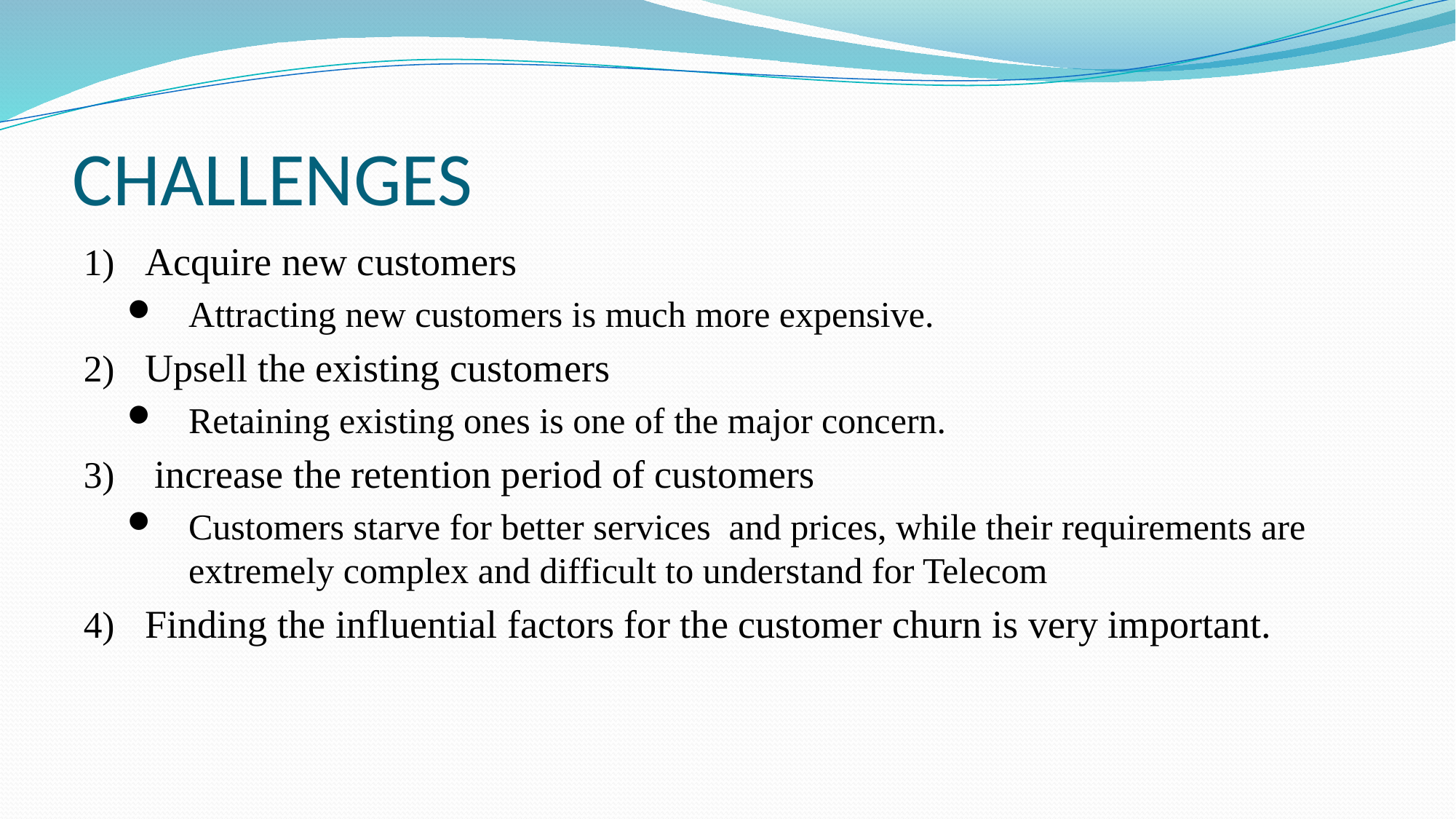

# CHALLENGES
Acquire new customers
Attracting new customers is much more expensive.
Upsell the existing customers
Retaining existing ones is one of the major concern.
 increase the retention period of customers
Customers starve for better services  and prices, while their requirements are extremely complex and difficult to understand for Telecom
Finding the influential factors for the customer churn is very important.